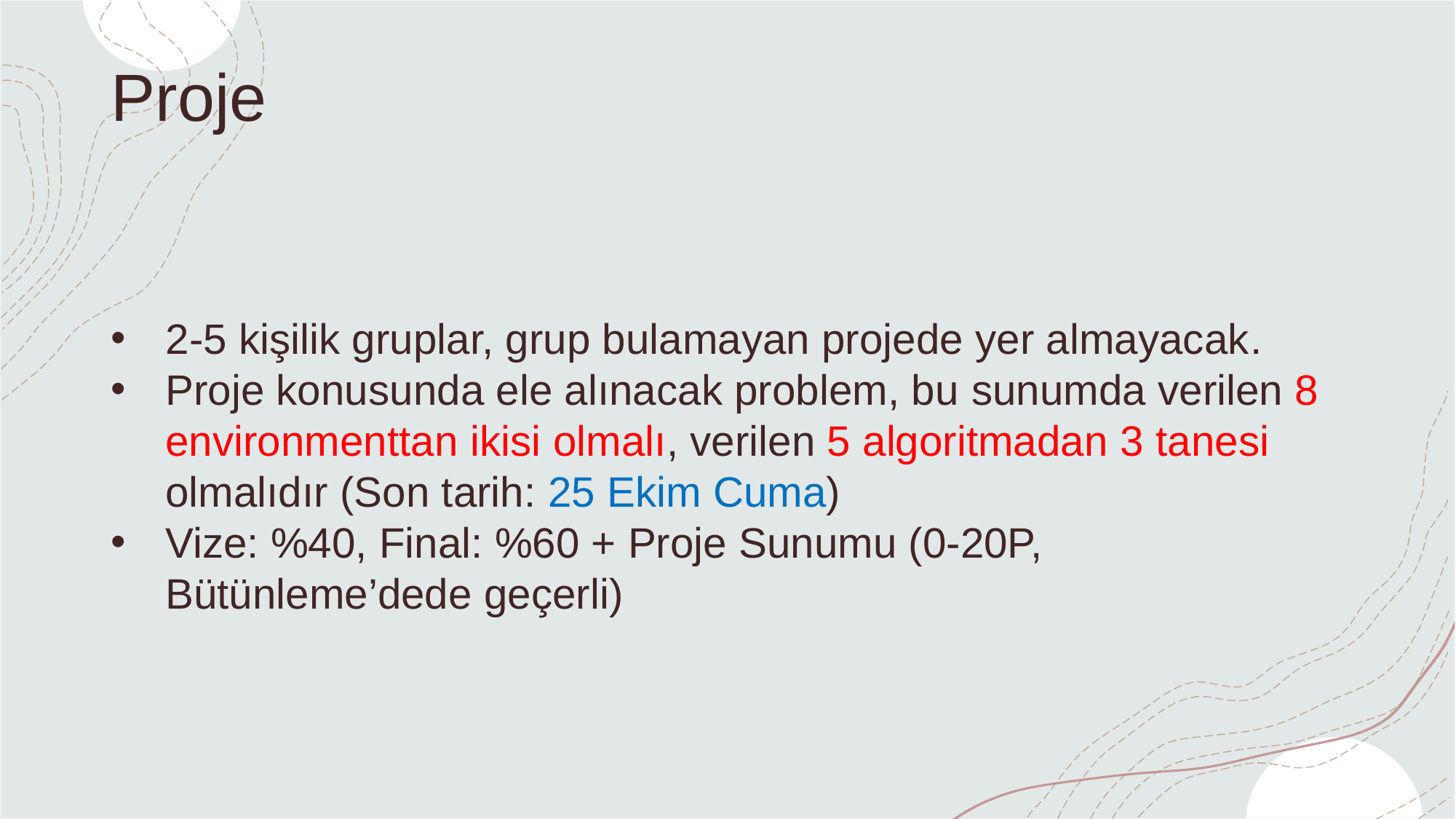

# Proje
2-5 kişilik gruplar, grup bulamayan projede yer almayacak.
Proje konusunda ele alınacak problem, bu sunumda verilen 8 environmenttan ikisi olmalı, verilen 5 algoritmadan 3 tanesi olmalıdır (Son tarih: 25 Ekim Cuma)
Vize: %40, Final: %60 + Proje Sunumu (0-20P, Bütünleme’dede geçerli)